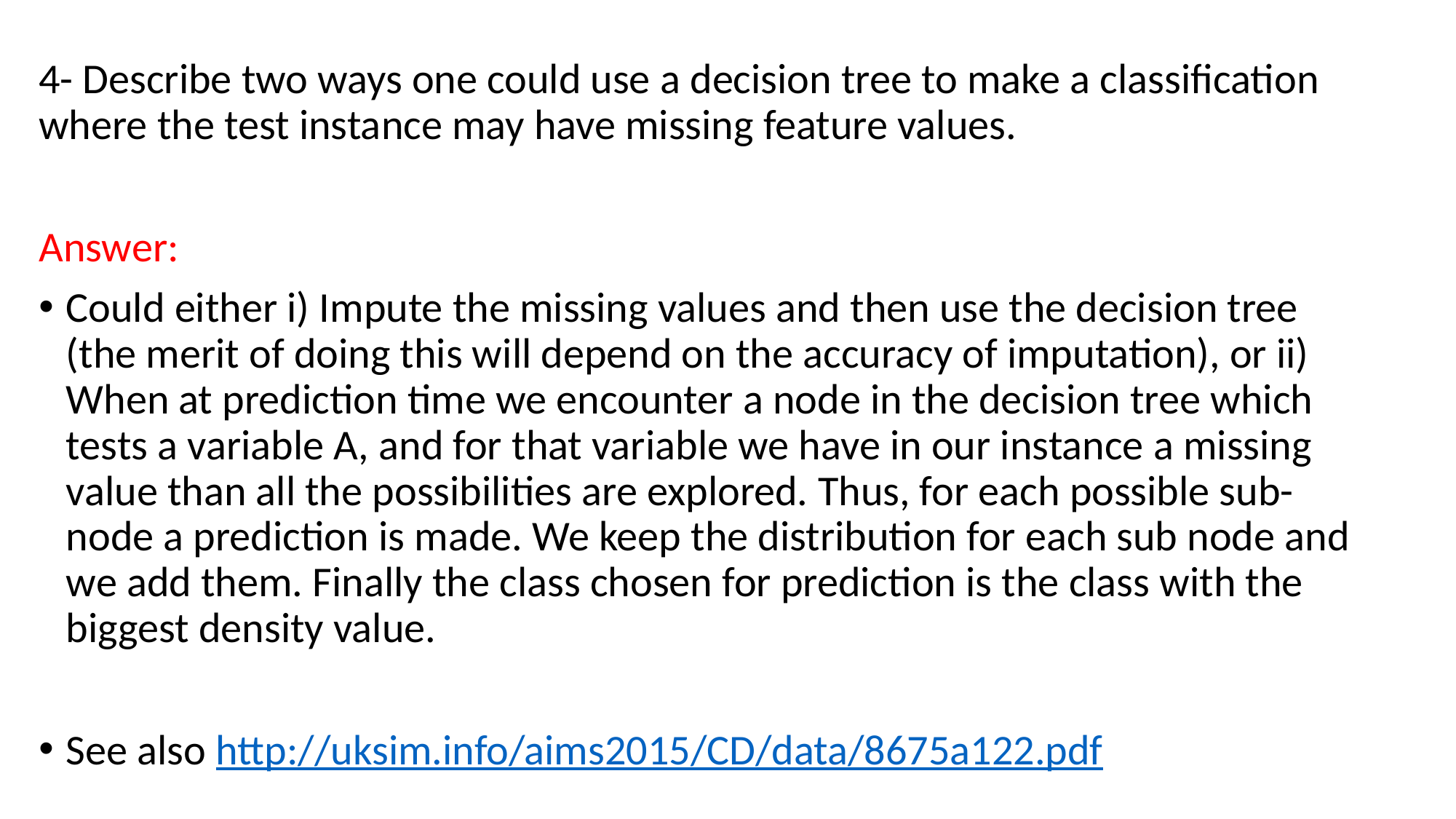

4- Describe two ways one could use a decision tree to make a classification where the test instance may have missing feature values.

Answer:
Could either i) Impute the missing values and then use the decision tree (the merit of doing this will depend on the accuracy of imputation), or ii) When at prediction time we encounter a node in the decision tree which tests a variable A, and for that variable we have in our instance a missing value than all the possibilities are explored. Thus, for each possible sub-node a prediction is made. We keep the distribution for each sub node and we add them. Finally the class chosen for prediction is the class with the biggest density value.

See also http://uksim.info/aims2015/CD/data/8675a122.pdf